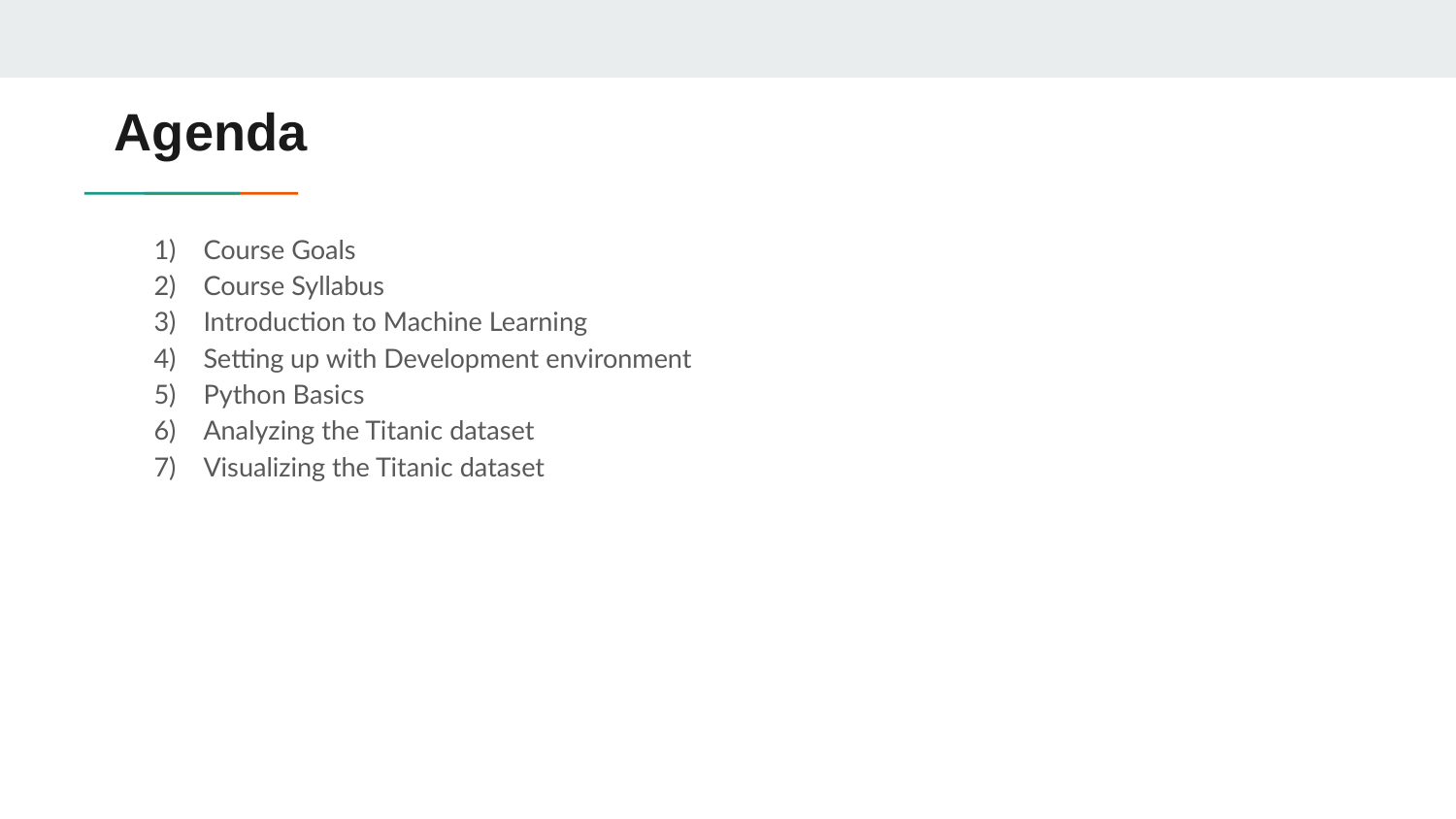

# Agenda
Course Goals
Course Syllabus
Introduction to Machine Learning
Setting up with Development environment
Python Basics
Analyzing the Titanic dataset
Visualizing the Titanic dataset